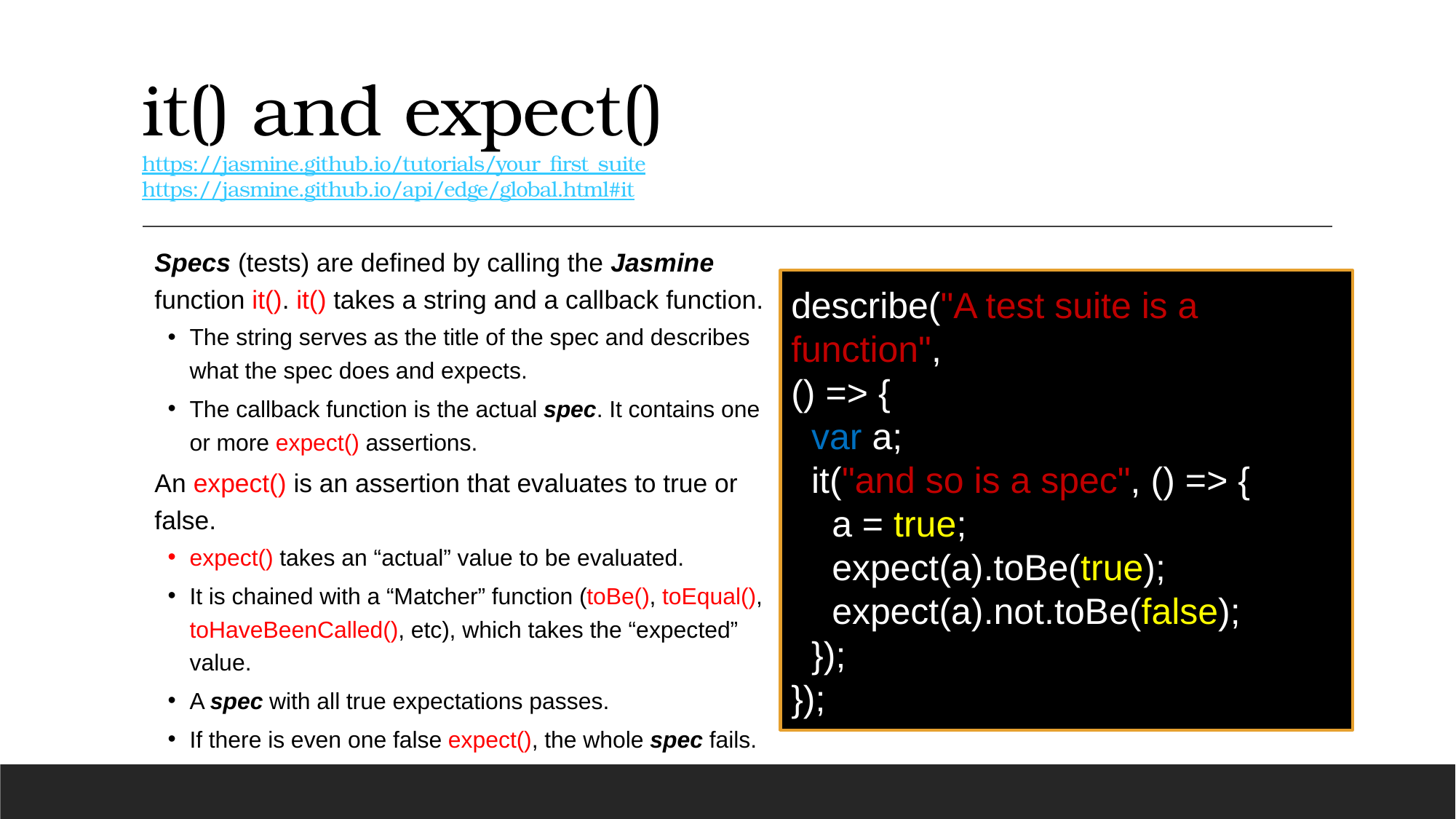

# it() and expect() https://jasmine.github.io/tutorials/your_first_suite https://jasmine.github.io/api/edge/global.html#it
Specs (tests) are defined by calling the Jasmine function it(). it() takes a string and a callback function.
The string serves as the title of the spec and describes what the spec does and expects.
The callback function is the actual spec. It contains one or more expect() assertions.
An expect() is an assertion that evaluates to true or false.
expect() takes an “actual” value to be evaluated.
It is chained with a “Matcher” function (toBe(), toEqual(), toHaveBeenCalled(), etc), which takes the “expected” value.
A spec with all true expectations passes.
If there is even one false expect(), the whole spec fails.
describe("A test suite is a function",
() => {
  var a;
  it("and so is a spec", () => {
    a = true;
    expect(a).toBe(true);
    expect(a).not.toBe(false);
  });
});